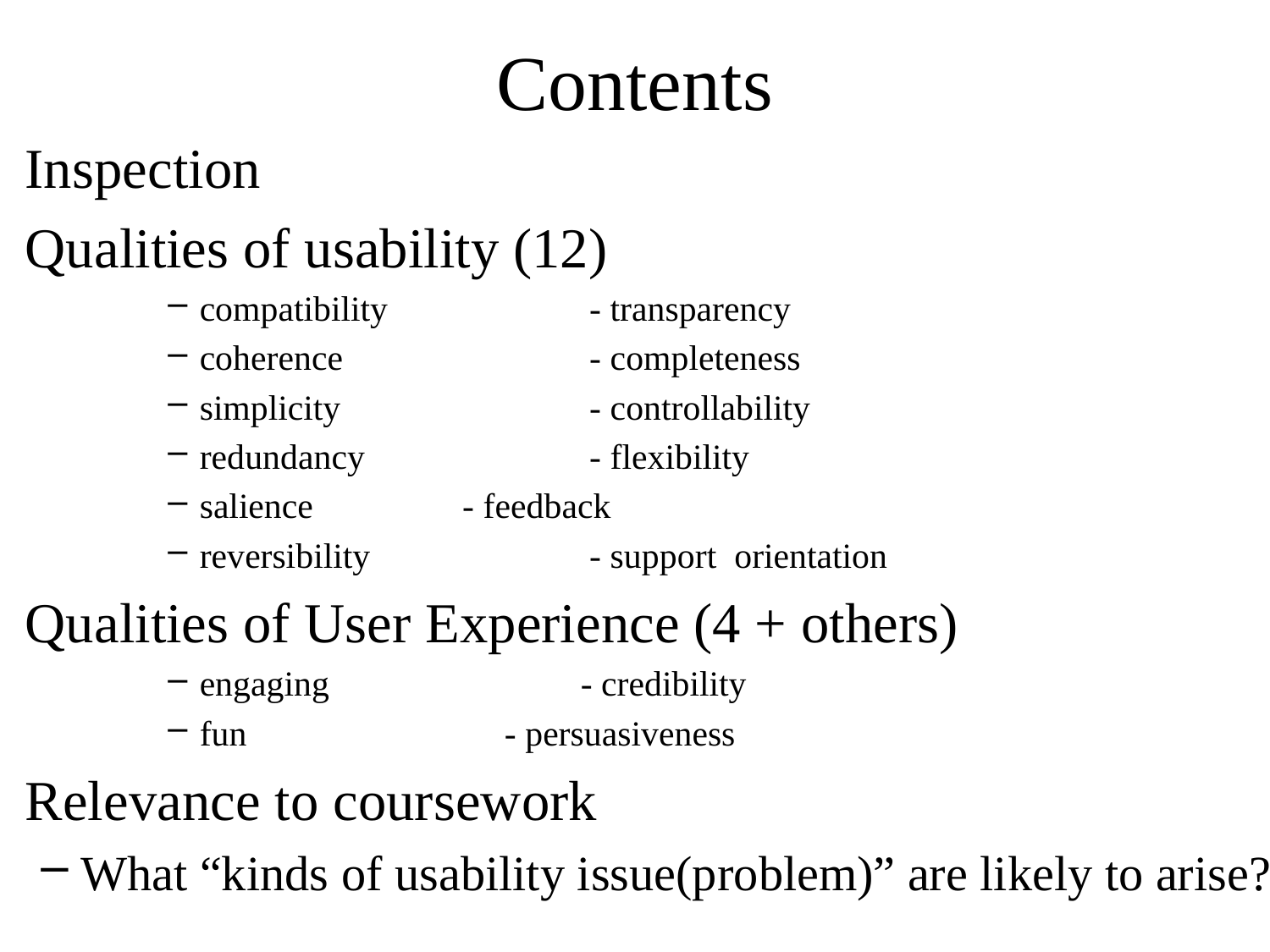

# Contents
Inspection
Qualities of usability (12)
compatibility		 - transparency
coherence		 - completeness
simplicity		 - controllability
redundancy		 - flexibility
salience		 - feedback
reversibility		 - support  orientation
Qualities of User Experience (4 + others)
engaging		- credibility
fun                             - persuasiveness
Relevance to coursework
What “kinds of usability issue(problem)” are likely to arise?